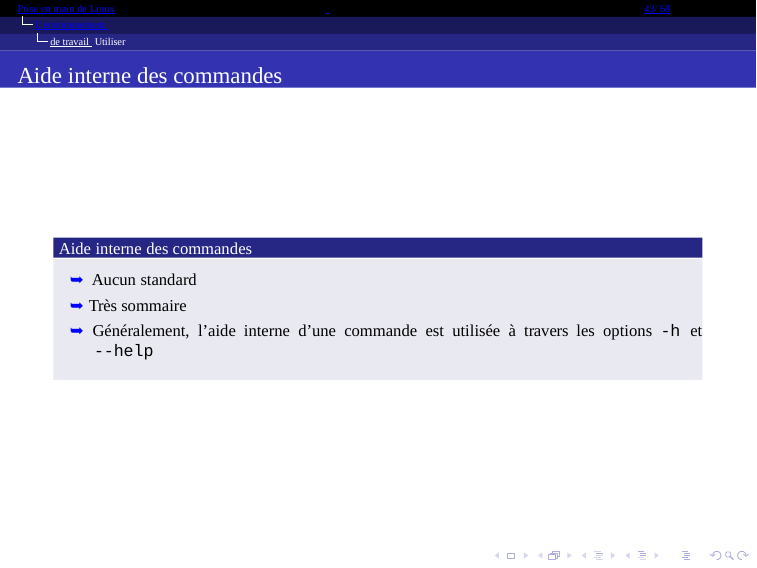

Prise en main de Linux

43/ 68
L’environnement de travail  Utiliser l’aide

Aide interne des commandes
Aide interne des commandes
➥ Aucun standard
➥ Très sommaire
➥ Généralement, l’aide interne d’une commande est utilisée à travers les options -h et
--help